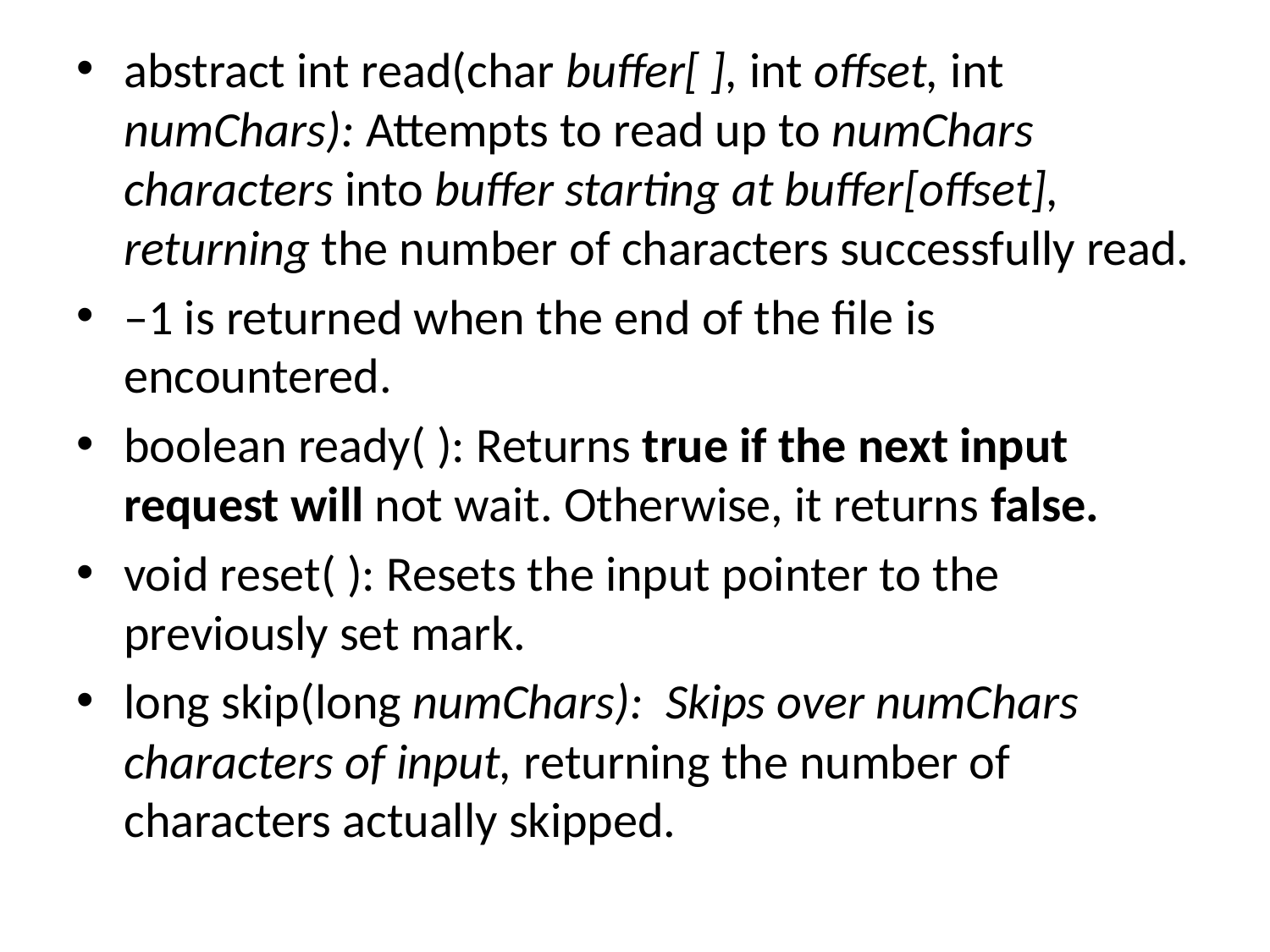

abstract int read(char buffer[ ], int offset, int numChars): Attempts to read up to numChars characters into buffer starting at buffer[offset], returning the number of characters successfully read.
–1 is returned when the end of the file is encountered.
boolean ready( ): Returns true if the next input request will not wait. Otherwise, it returns false.
void reset( ): Resets the input pointer to the previously set mark.
long skip(long numChars):  Skips over numChars characters of input, returning the number of characters actually skipped.